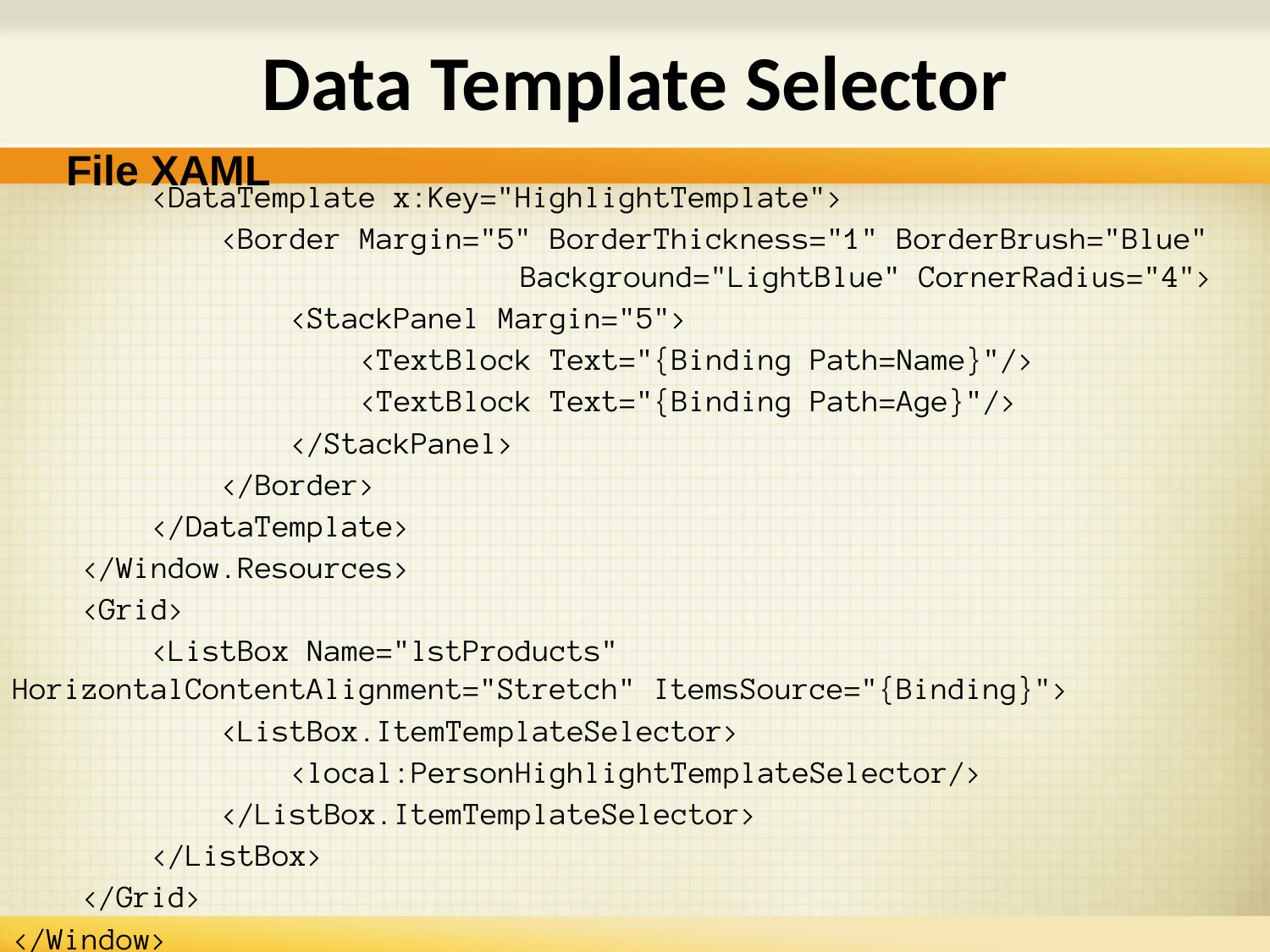

# Data Template Selector
File XAML
        <DataTemplate x:Key="HighlightTemplate">
            <Border Margin="5" BorderThickness="1" BorderBrush="Blue" 				Background="LightBlue" CornerRadius="4">
                <StackPanel Margin="5">
                    <TextBlock Text="{Binding Path=Name}"/>
                    <TextBlock Text="{Binding Path=Age}"/>
                </StackPanel>
            </Border>
        </DataTemplate>
    </Window.Resources>
    <Grid>
        <ListBox Name="lstProducts" HorizontalContentAlignment="Stretch" ItemsSource="{Binding}">
            <ListBox.ItemTemplateSelector>
                <local:PersonHighlightTemplateSelector/>
            </ListBox.ItemTemplateSelector>
        </ListBox>
    </Grid>
</Window>